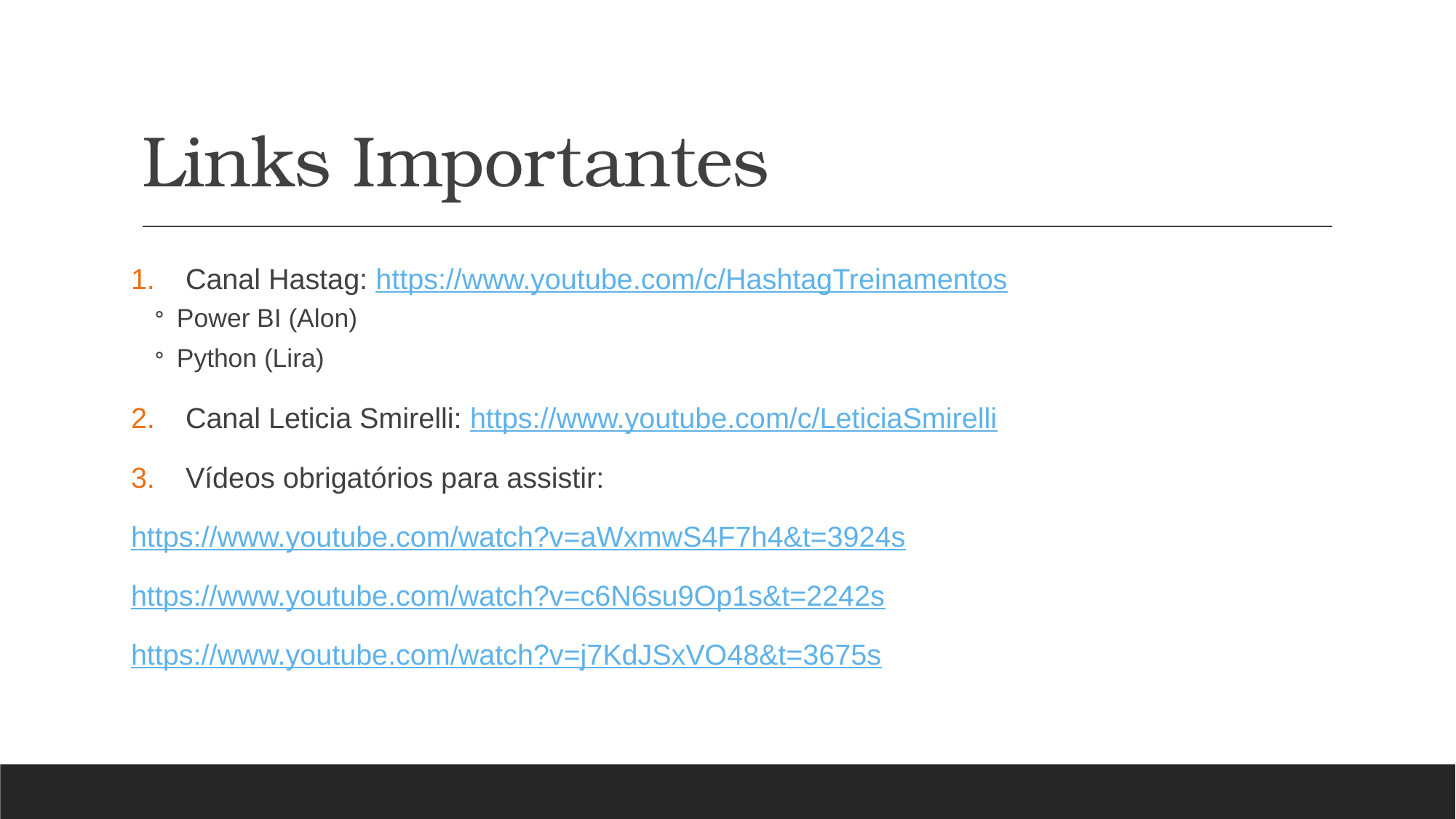

# Links Importantes
Canal Hastag: https://www.youtube.com/c/HashtagTreinamentos
Power BI (Alon)
Python (Lira)
Canal Leticia Smirelli: https://www.youtube.com/c/LeticiaSmirelli
Vídeos obrigatórios para assistir:
https://www.youtube.com/watch?v=aWxmwS4F7h4&t=3924s
https://www.youtube.com/watch?v=c6N6su9Op1s&t=2242s
https://www.youtube.com/watch?v=j7KdJSxVO48&t=3675s